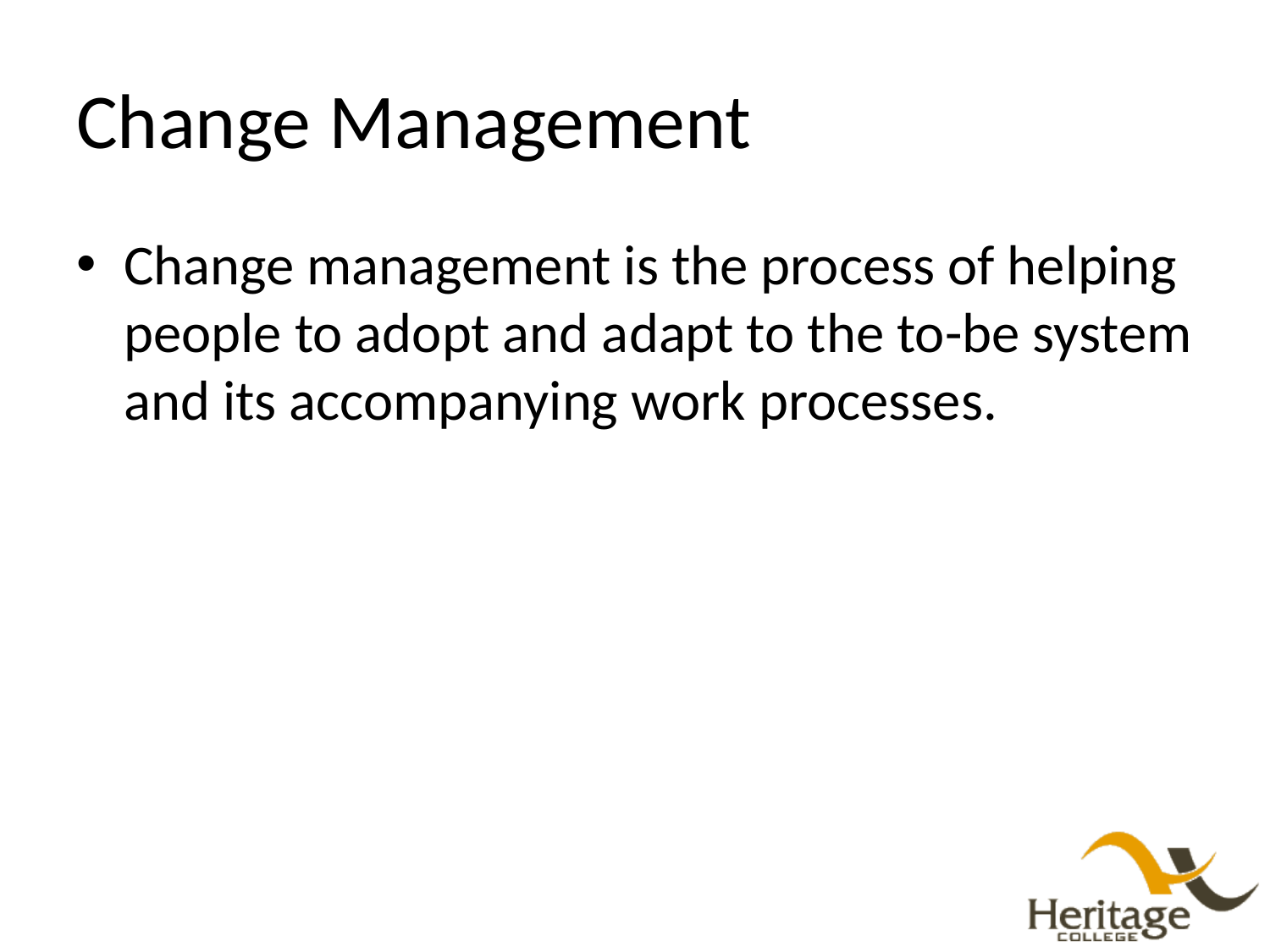

# Change Management
Change management is the process of helping people to adopt and adapt to the to-be system and its accompanying work processes.